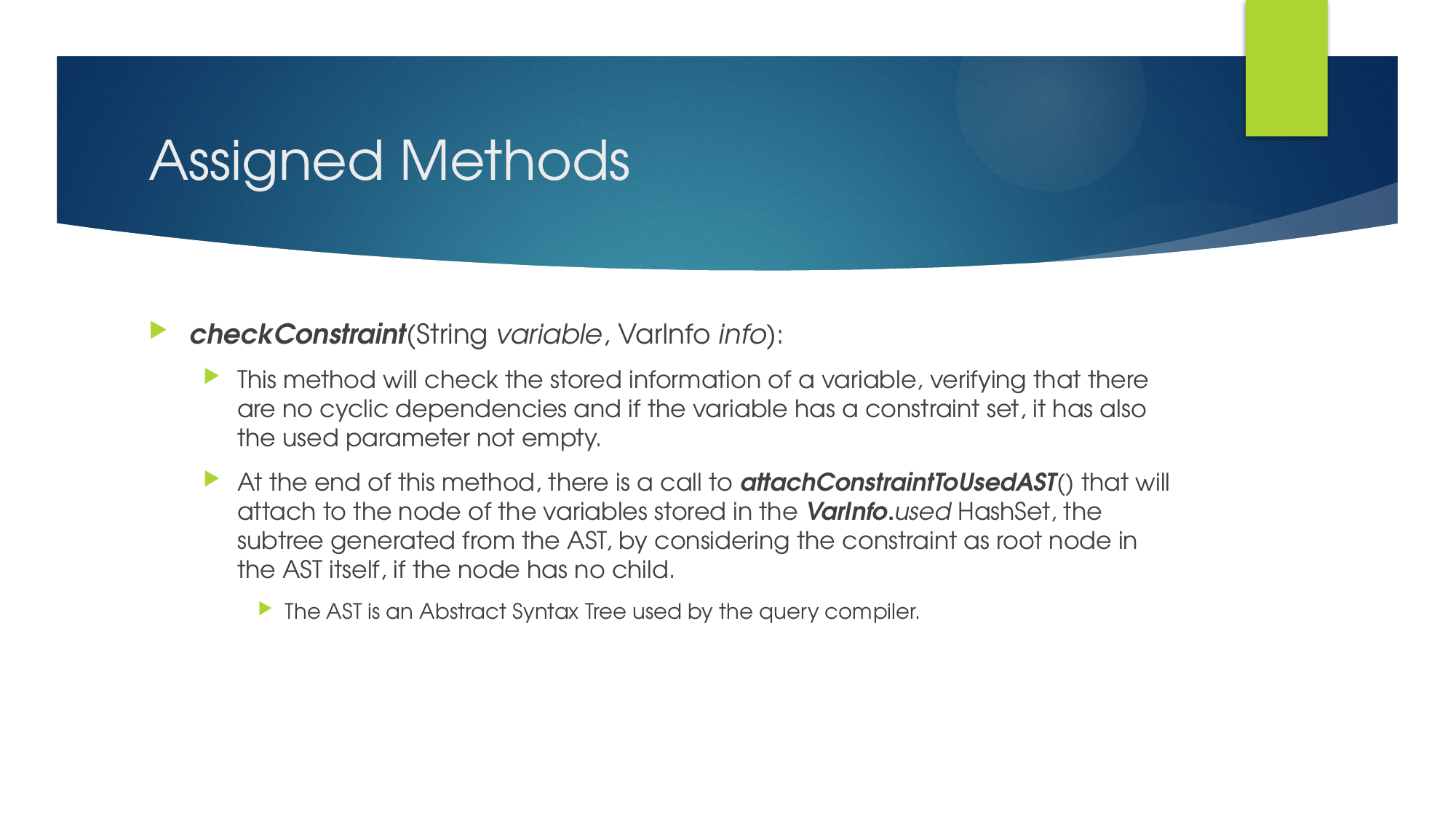

# Assigned Methods
checkConstraint(String variable, VarInfo info):
This method will check the stored information of a variable, verifying that there are no cyclic dependencies and if the variable has a constraint set, it has also the used parameter not empty.
At the end of this method, there is a call to attachConstraintToUsedAST() that will attach to the node of the variables stored in the VarInfo.used HashSet, the subtree generated from the AST, by considering the constraint as root node in the AST itself, if the node has no child.
The AST is an Abstract Syntax Tree used by the query compiler.